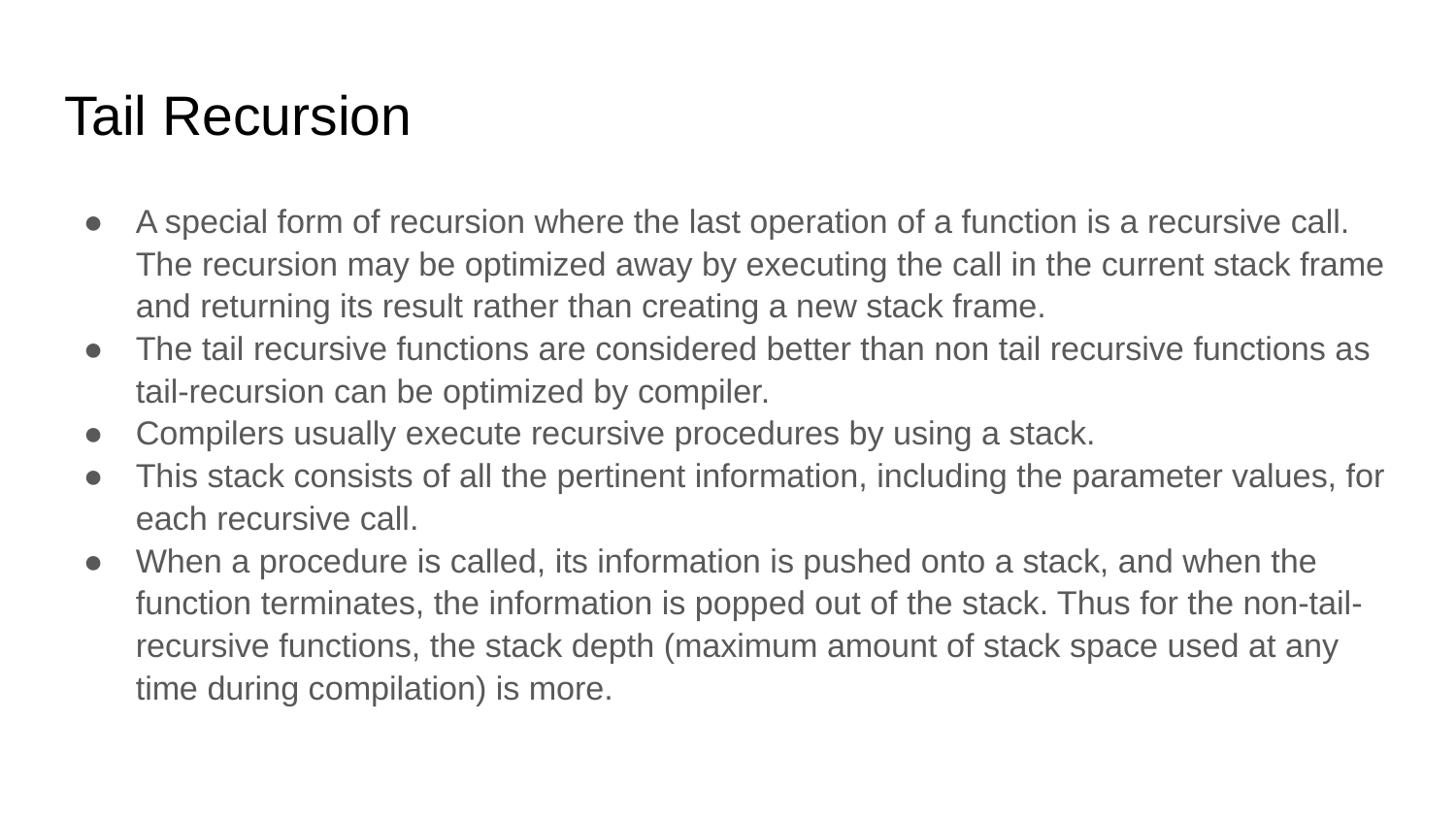

# Tail Recursion
A special form of recursion where the last operation of a function is a recursive call. The recursion may be optimized away by executing the call in the current stack frame and returning its result rather than creating a new stack frame.
The tail recursive functions are considered better than non tail recursive functions as tail-recursion can be optimized by compiler.
Compilers usually execute recursive procedures by using a stack.
This stack consists of all the pertinent information, including the parameter values, for each recursive call.
When a procedure is called, its information is pushed onto a stack, and when the function terminates, the information is popped out of the stack. Thus for the non-tail-recursive functions, the stack depth (maximum amount of stack space used at any time during compilation) is more.